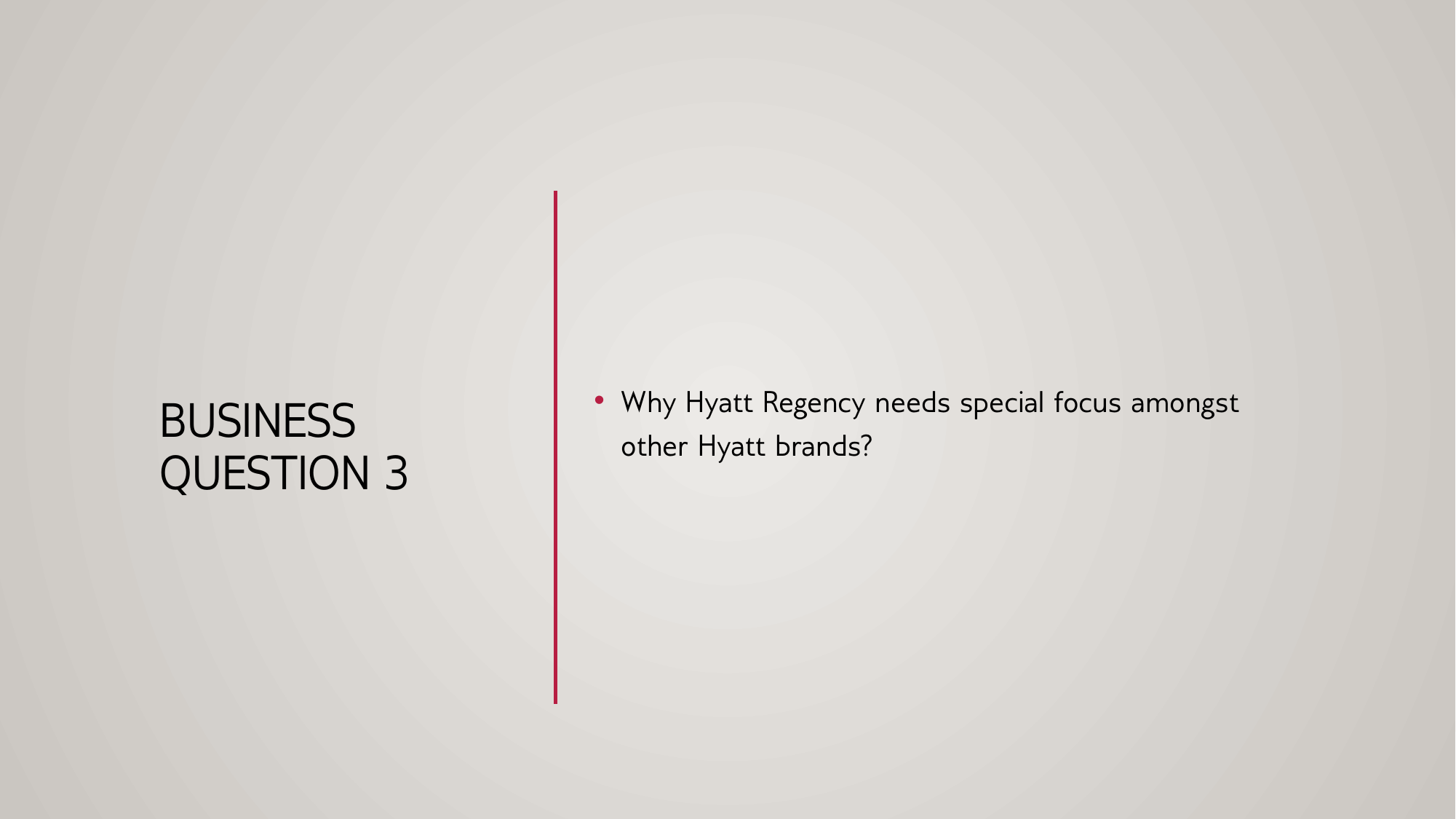

# BUSINESS QUESTION 3
Why Hyatt Regency needs special focus amongst other Hyatt brands?